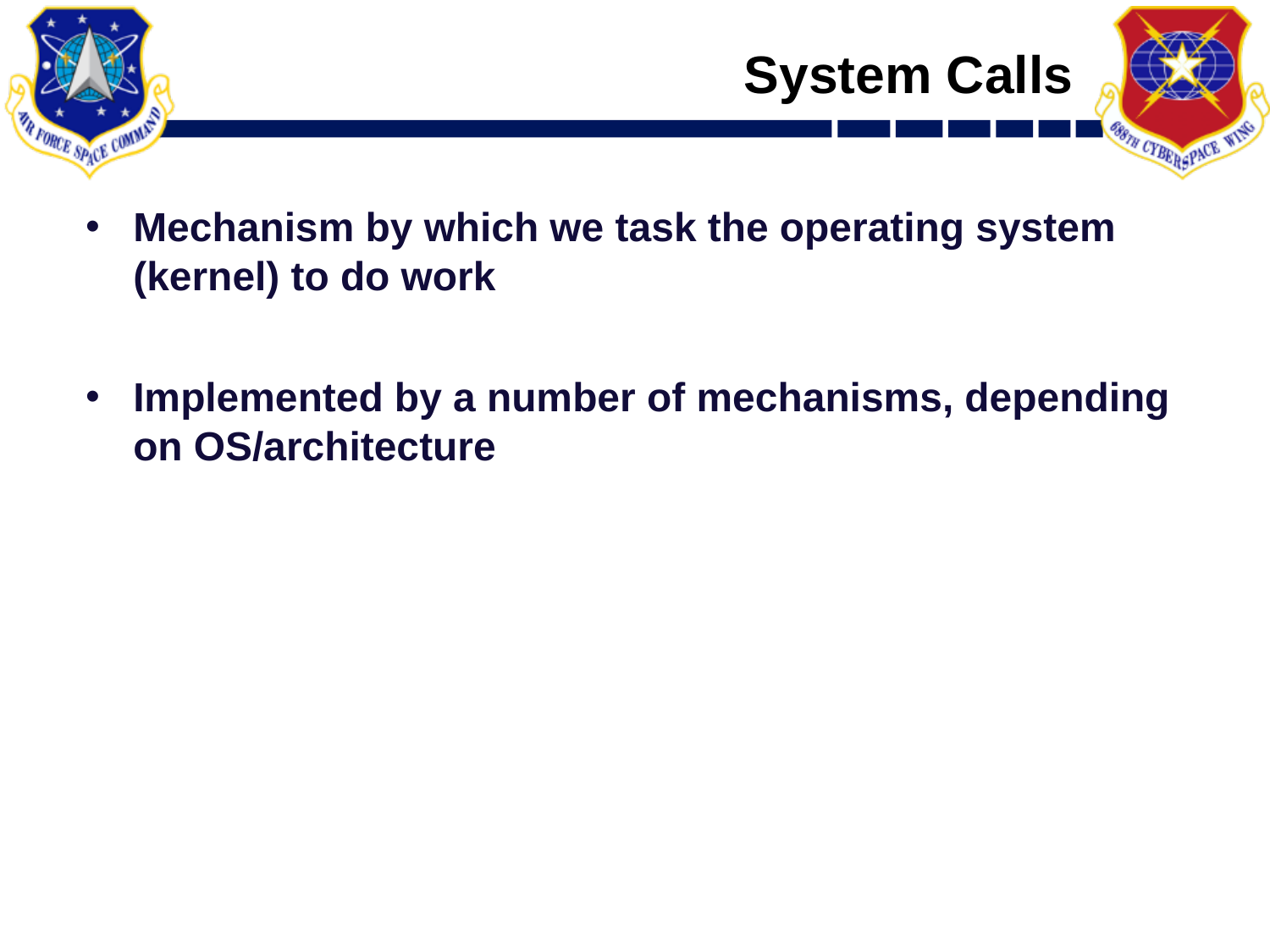

System Calls
Mechanism by which we task the operating system (kernel) to do work

Implemented by a number of mechanisms, depending on OS/architecture